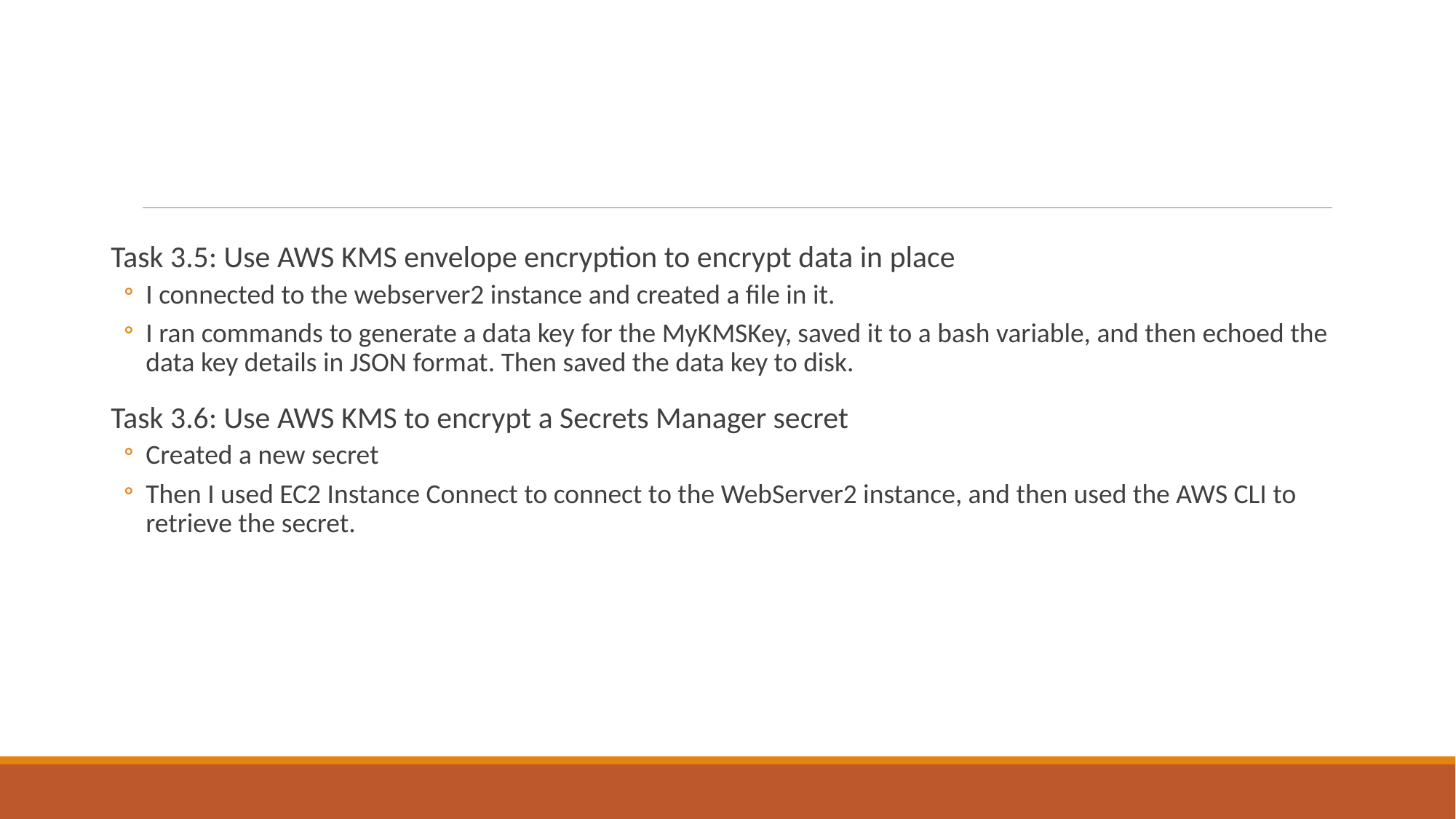

Task 3.5: Use AWS KMS envelope encryption to encrypt data in place
I connected to the webserver2 instance and created a file in it.
I ran commands to generate a data key for the MyKMSKey, saved it to a bash variable, and then echoed the data key details in JSON format. Then saved the data key to disk.
Task 3.6: Use AWS KMS to encrypt a Secrets Manager secret
Created a new secret
Then I used EC2 Instance Connect to connect to the WebServer2 instance, and then used the AWS CLI to retrieve the secret.